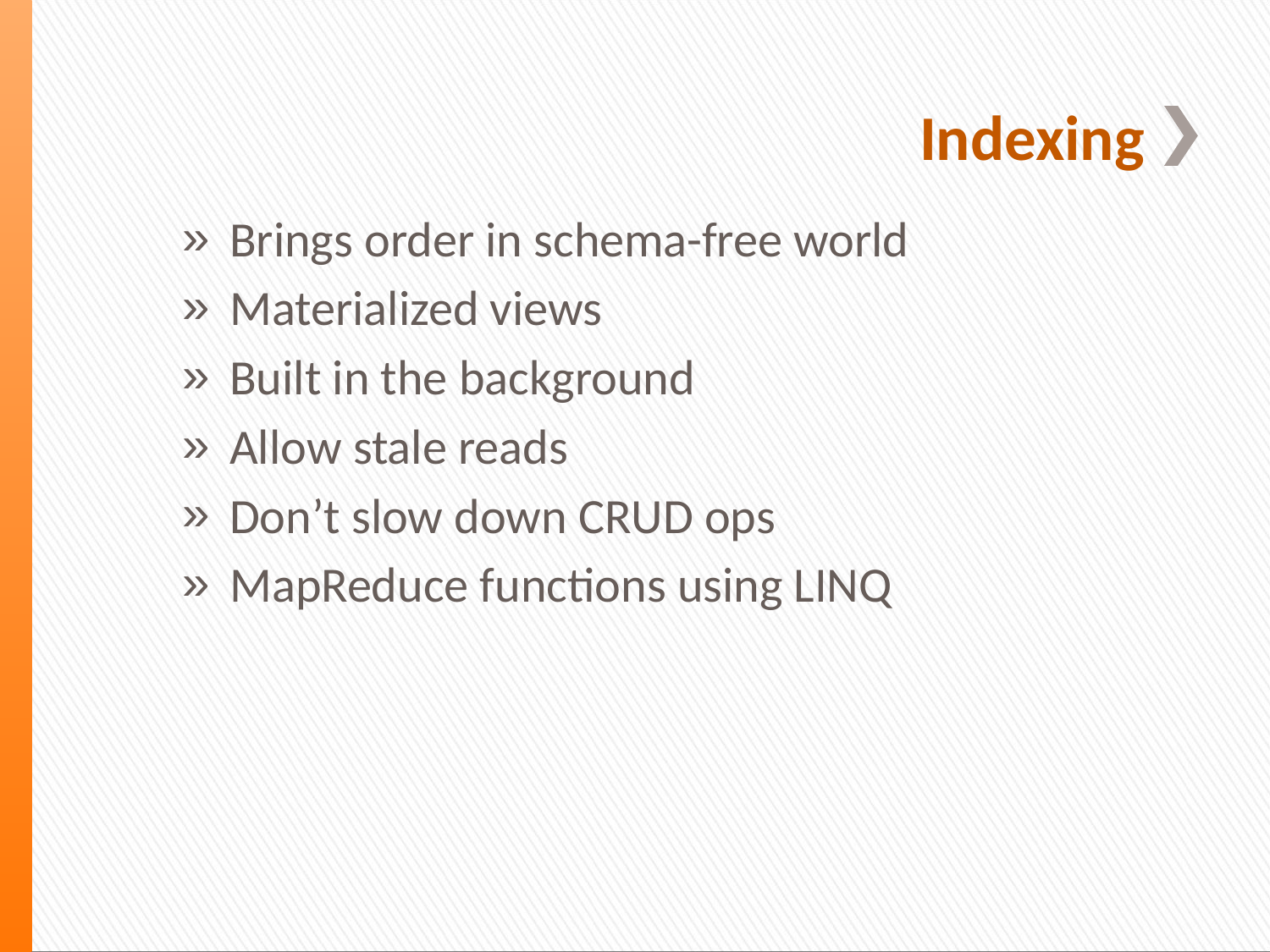

# Indexing
Brings order in schema-free world
Materialized views
Built in the background
Allow stale reads
Don’t slow down CRUD ops
MapReduce functions using LINQ